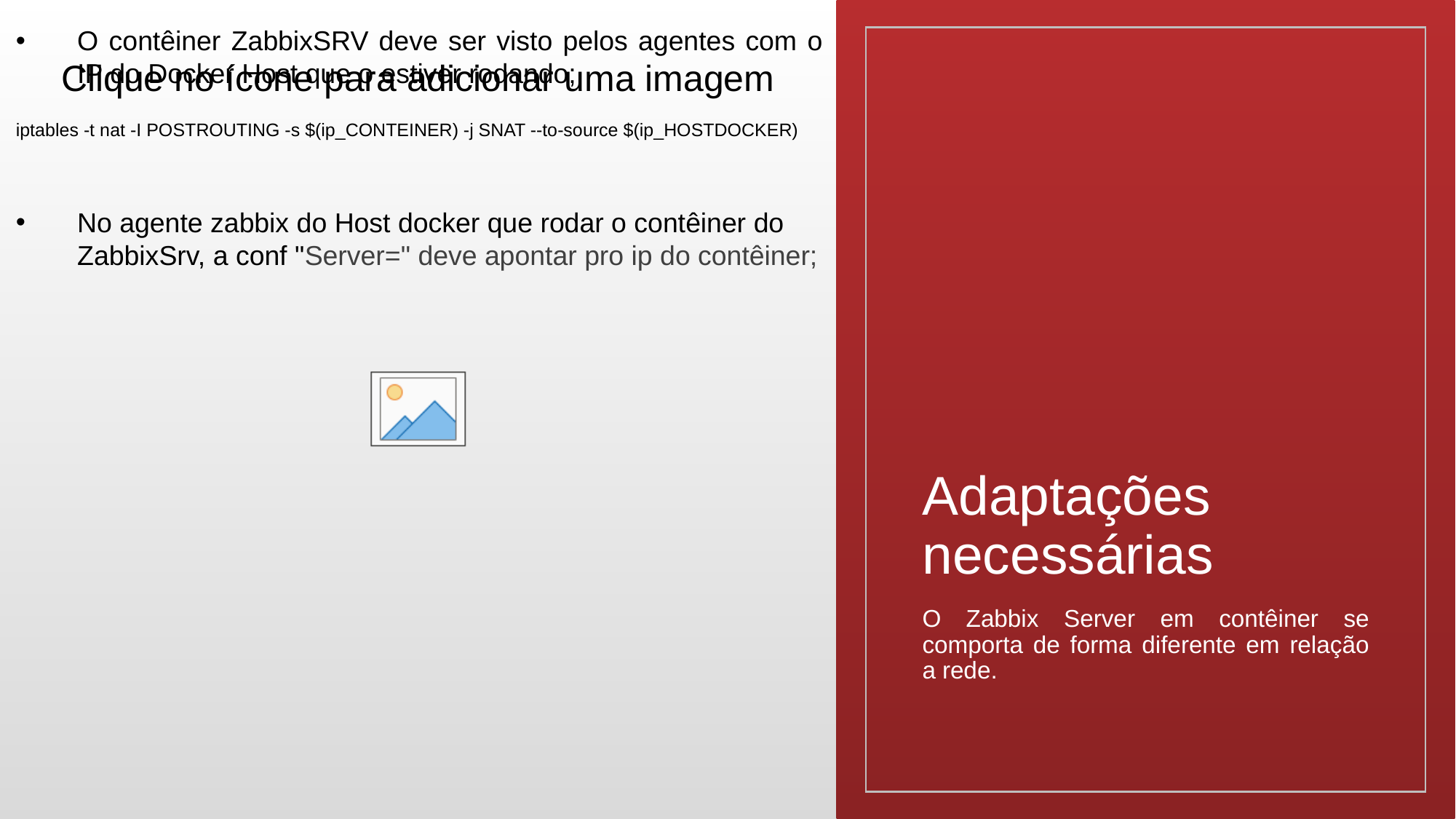

O contêiner ZabbixSRV deve ser visto pelos agentes com o IP do Docker Host que o estiver rodando;

iptables -t nat -I POSTROUTING -s $(ip_CONTEINER) -j SNAT --to-source $(ip_HOSTDOCKER)

No agente zabbix do Host docker que rodar o contêiner do ZabbixSrv, a conf "Server=" deve apontar pro ip do contêiner;
# Adaptações necessárias
O Zabbix Server em contêiner se comporta de forma diferente em relação a rede.